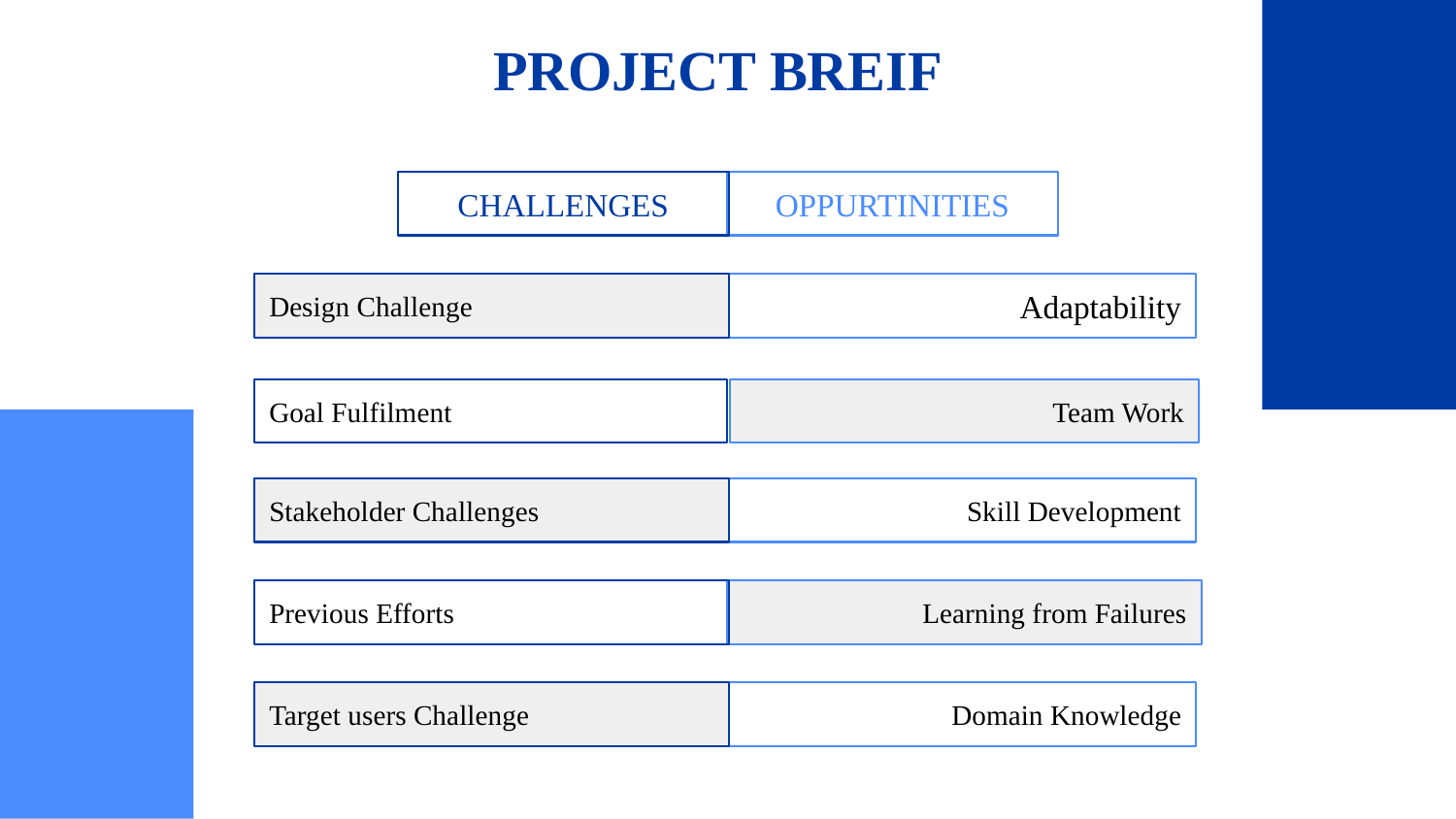

PROJECT BREIF

CHALLENGES
OPPURTINITIES
Design Challenge
Adaptability
Goal Fulfilment
Team Work
Stakeholder Challenges
Skill Development
Previous Efforts
Learning from Failures

Target users Challenge

Domain Knowledge
Raspberry Pi
Python library
pyautogui
Machine
Learning
Arduino Uno
C Language